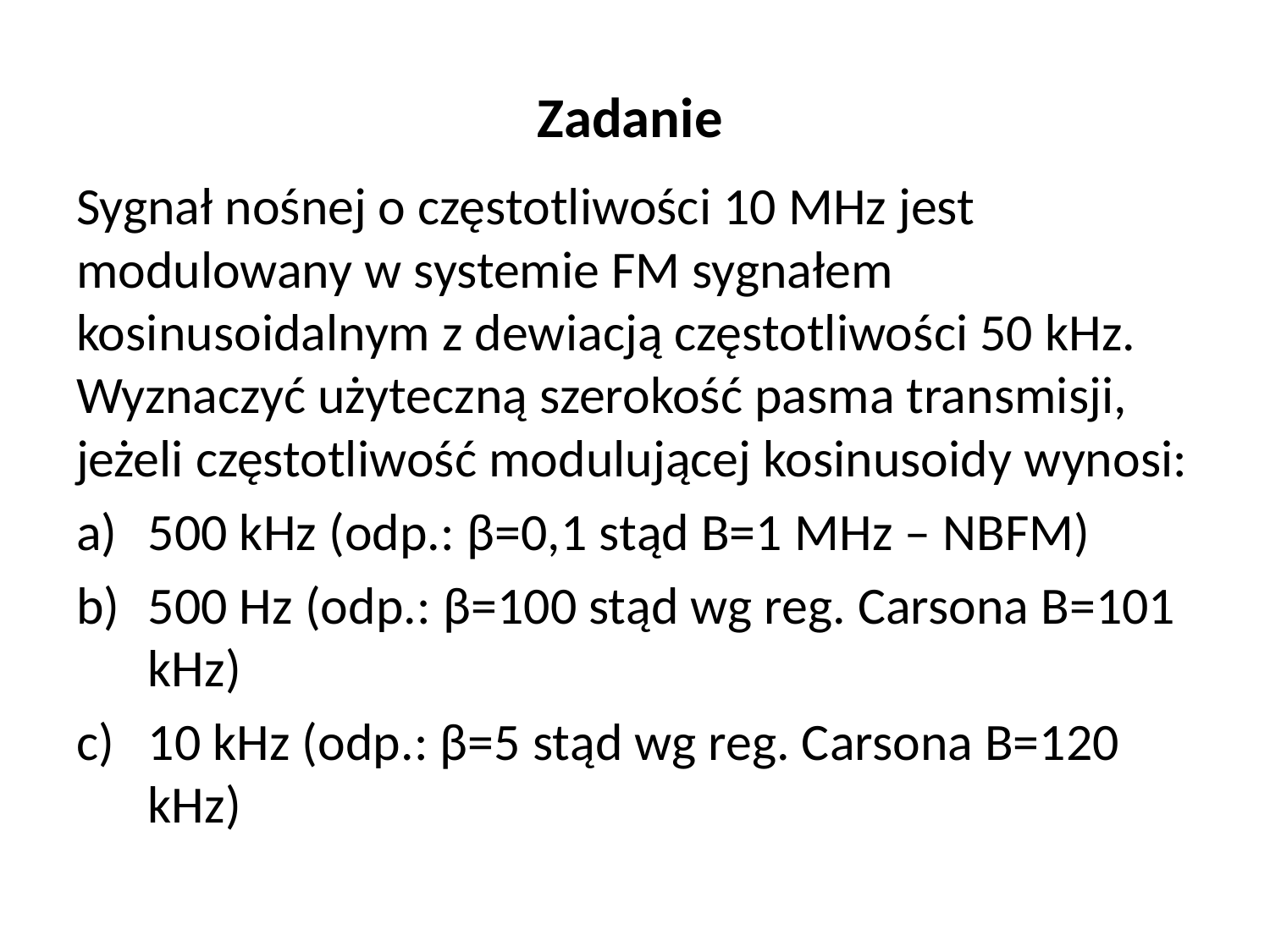

# Zadanie
Sygnał nośnej o częstotliwości 10 MHz jest modulowany w systemie FM sygnałem kosinusoidalnym z dewiacją częstotliwości 50 kHz. Wyznaczyć użyteczną szerokość pasma transmisji, jeżeli częstotliwość modulującej kosinusoidy wynosi:
500 kHz (odp.: β=0,1 stąd B=1 MHz – NBFM)
500 Hz (odp.: β=100 stąd wg reg. Carsona B=101 kHz)
10 kHz (odp.: β=5 stąd wg reg. Carsona B=120 kHz)